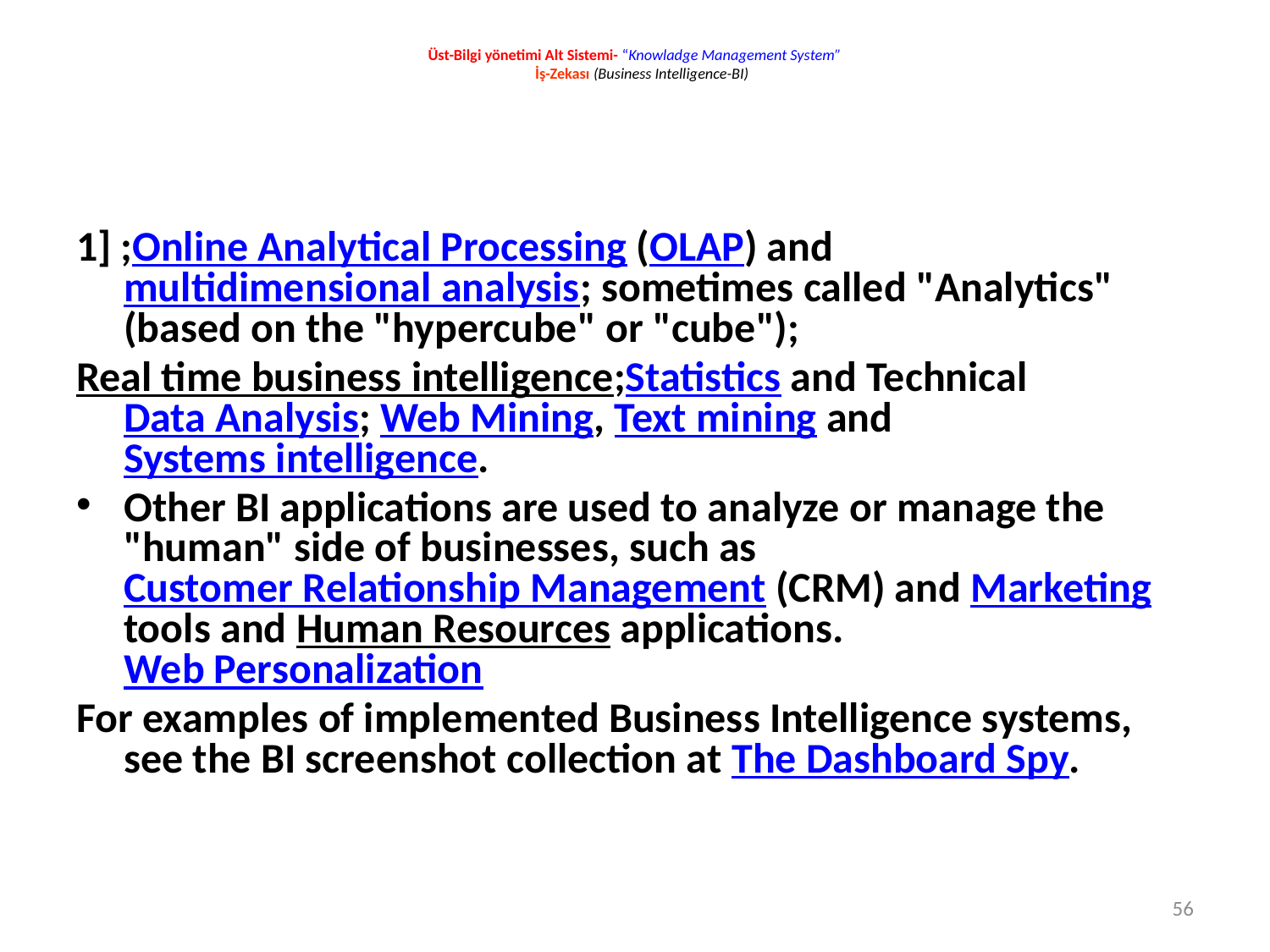

# Üst-Bilgi yönetimi Alt Sistemi- “Knowladge Management System” İş-Zekası (Business Intelligence-BI)
1] ;Online Analytical Processing (OLAP) and multidimensional analysis; sometimes called "Analytics" (based on the "hypercube" or "cube");
Real time business intelligence;Statistics and Technical Data Analysis; Web Mining, Text mining and Systems intelligence.
Other BI applications are used to analyze or manage the "human" side of businesses, such as Customer Relationship Management (CRM) and Marketing tools and Human Resources applications.Web Personalization
For examples of implemented Business Intelligence systems, see the BI screenshot collection at The Dashboard Spy.

56